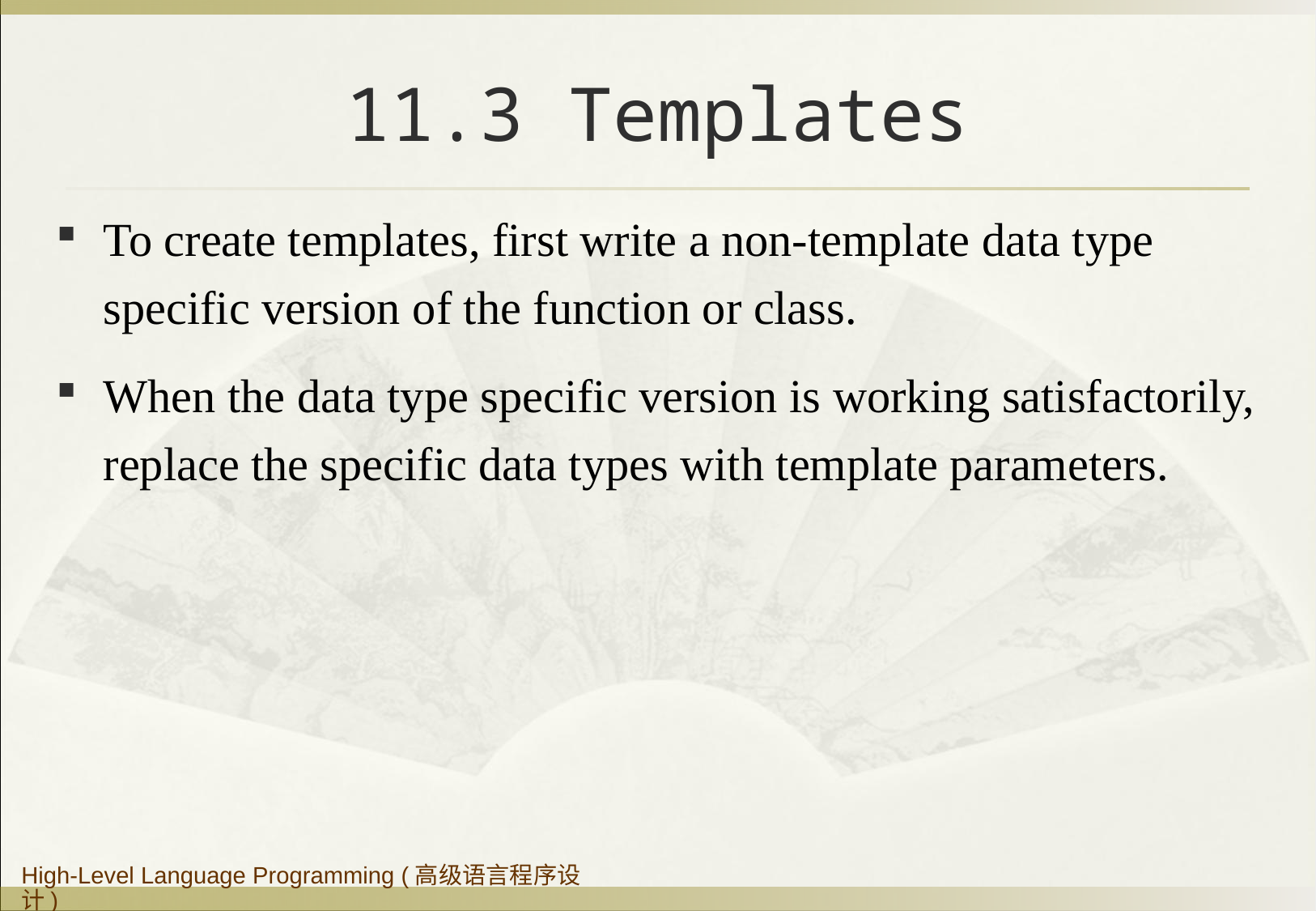

# 11.3 Templates
To create templates, first write a non-template data type specific version of the function or class.
When the data type specific version is working satisfactorily, replace the specific data types with template parameters.